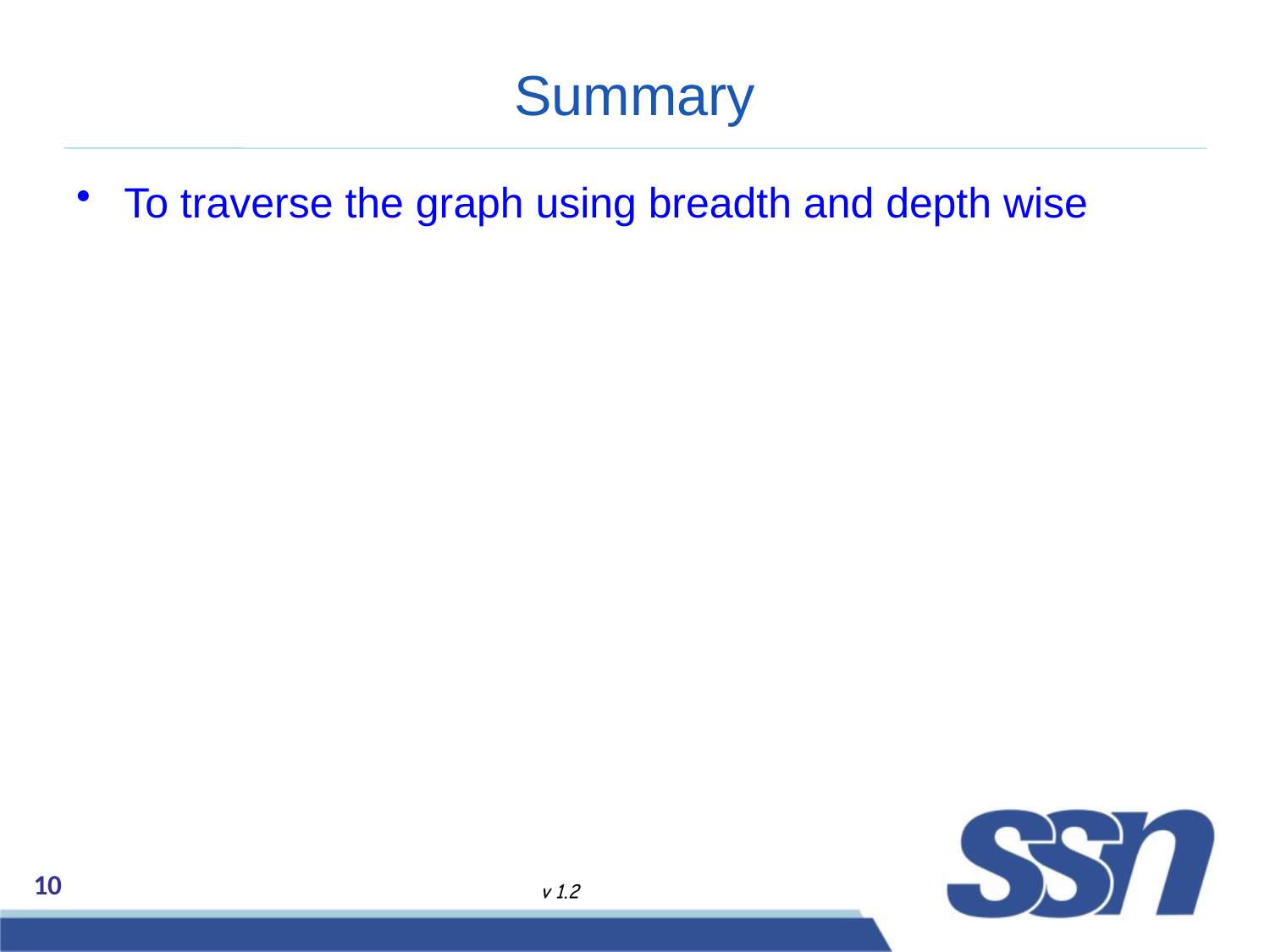

# Summary
To traverse the graph using breadth and depth wise